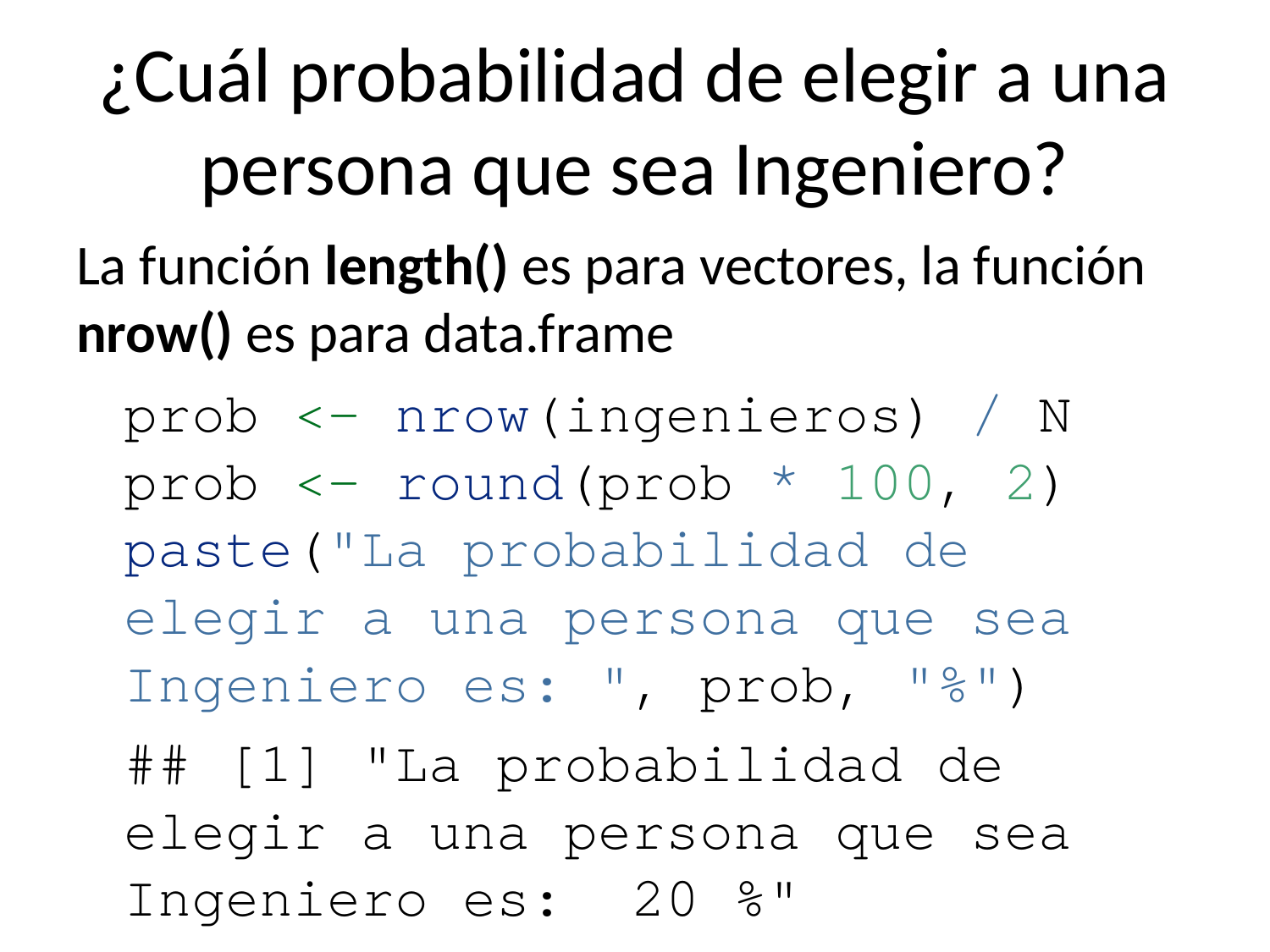

# ¿Cuál probabilidad de elegir a una persona que sea Ingeniero?
La función length() es para vectores, la función nrow() es para data.frame
prob <- nrow(ingenieros) / N
prob <- round(prob * 100, 2)
paste("La probabilidad de elegir a una persona que sea Ingeniero es: ", prob, "%")
## [1] "La probabilidad de elegir a una persona que sea Ingeniero es:  20 %"